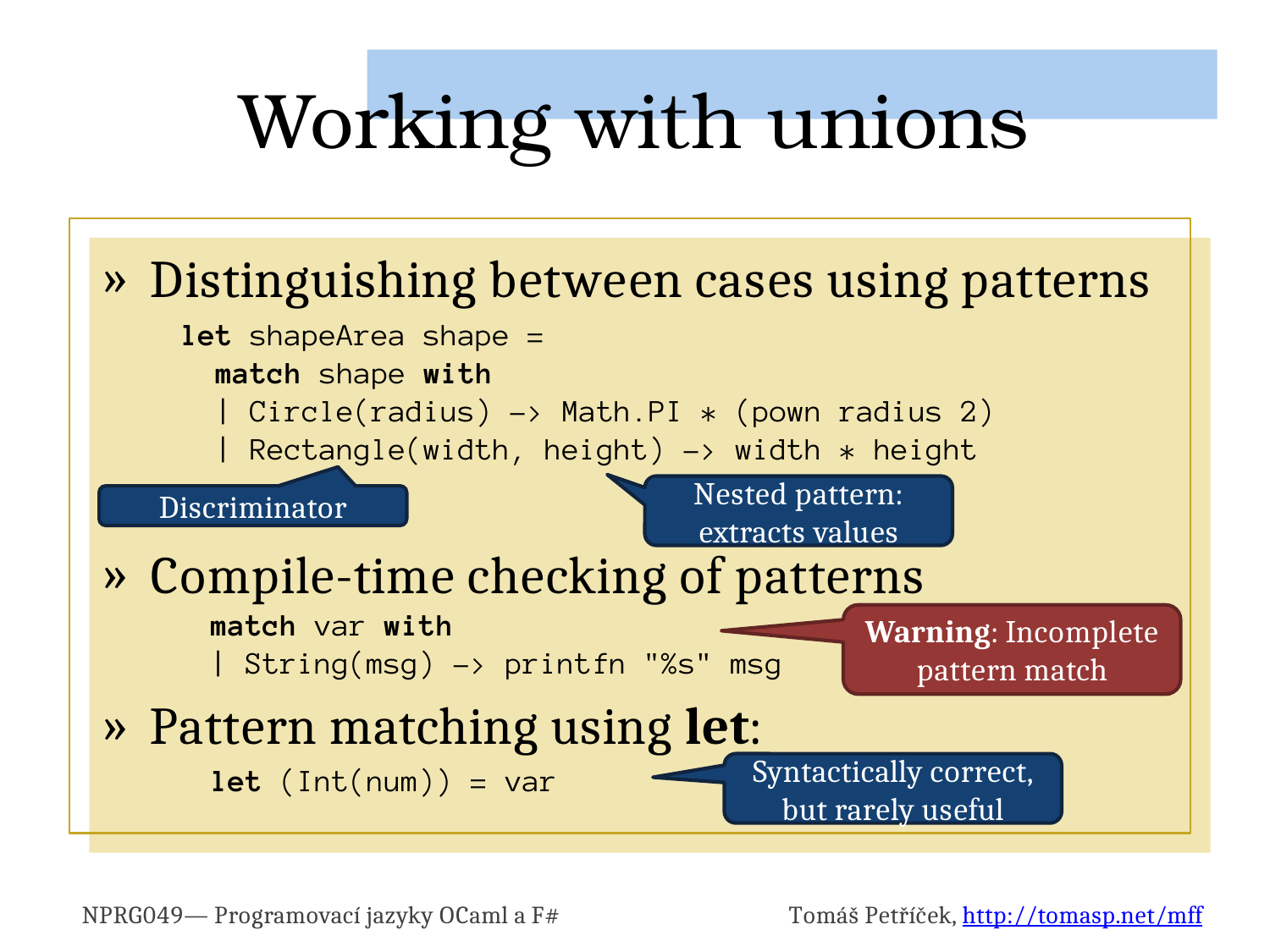

# Working with unions
Distinguishing between cases using patterns

Compile-time checking of patterns

Pattern matching using let:

let shapeArea shape =
  match shape with
  | Circle(radius) -> Math.PI * (pown radius 2)
  | Rectangle(width, height) -> width * height

Nested pattern: extracts values
Discriminator
match var with
| String(msg) -> printfn "%s" msg
Warning: Incomplete
pattern match
let (Int(num)) = var
Syntactically correct, but rarely useful